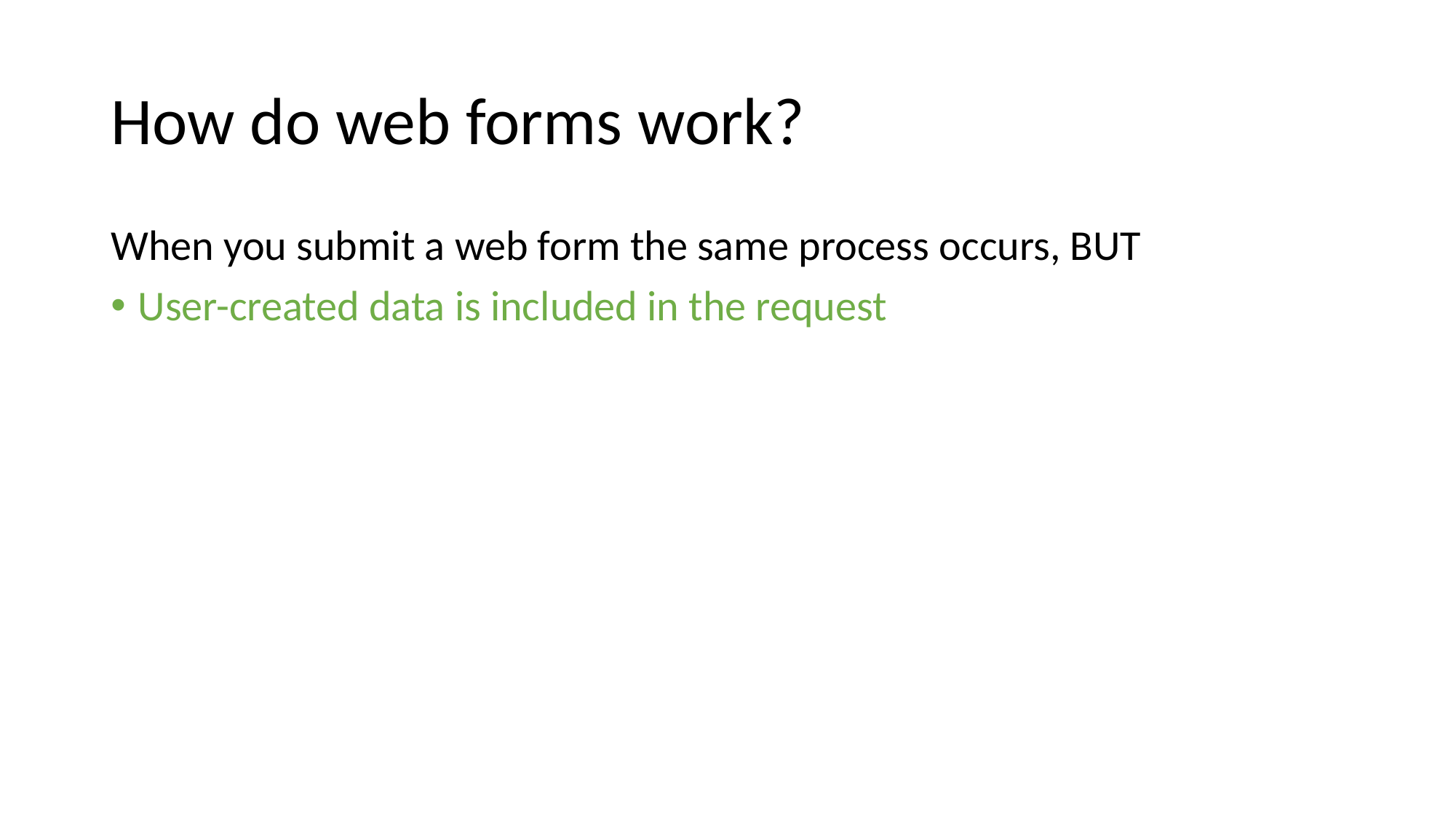

# How do web forms work?
When you submit a web form the same process occurs, BUT
User-created data is included in the request